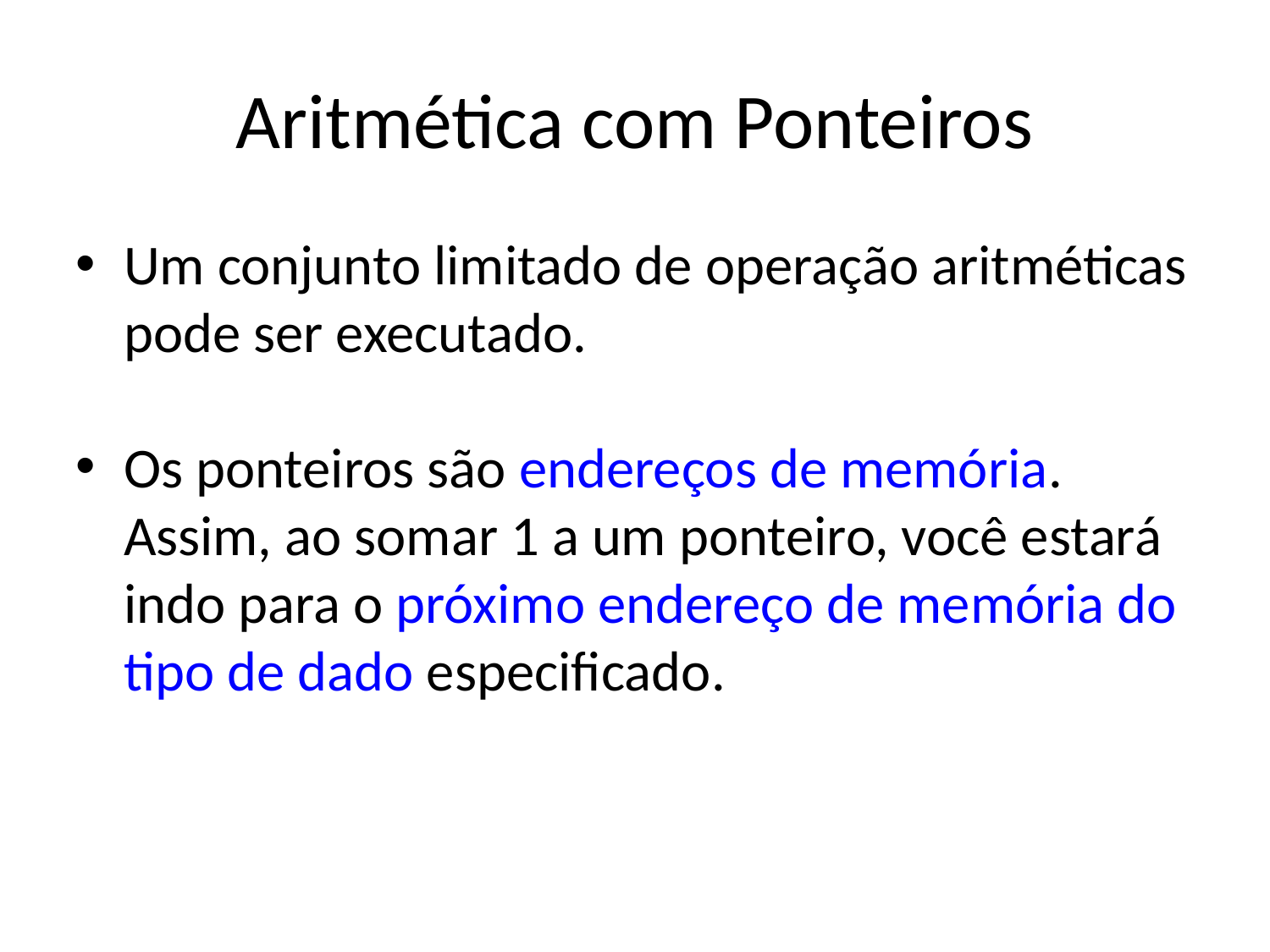

Aritmética com Ponteiros
Um conjunto limitado de operação aritméticas pode ser executado.

Os ponteiros são endereços de memória. Assim, ao somar 1 a um ponteiro, você estará indo para o próximo endereço de memória do tipo de dado especificado.